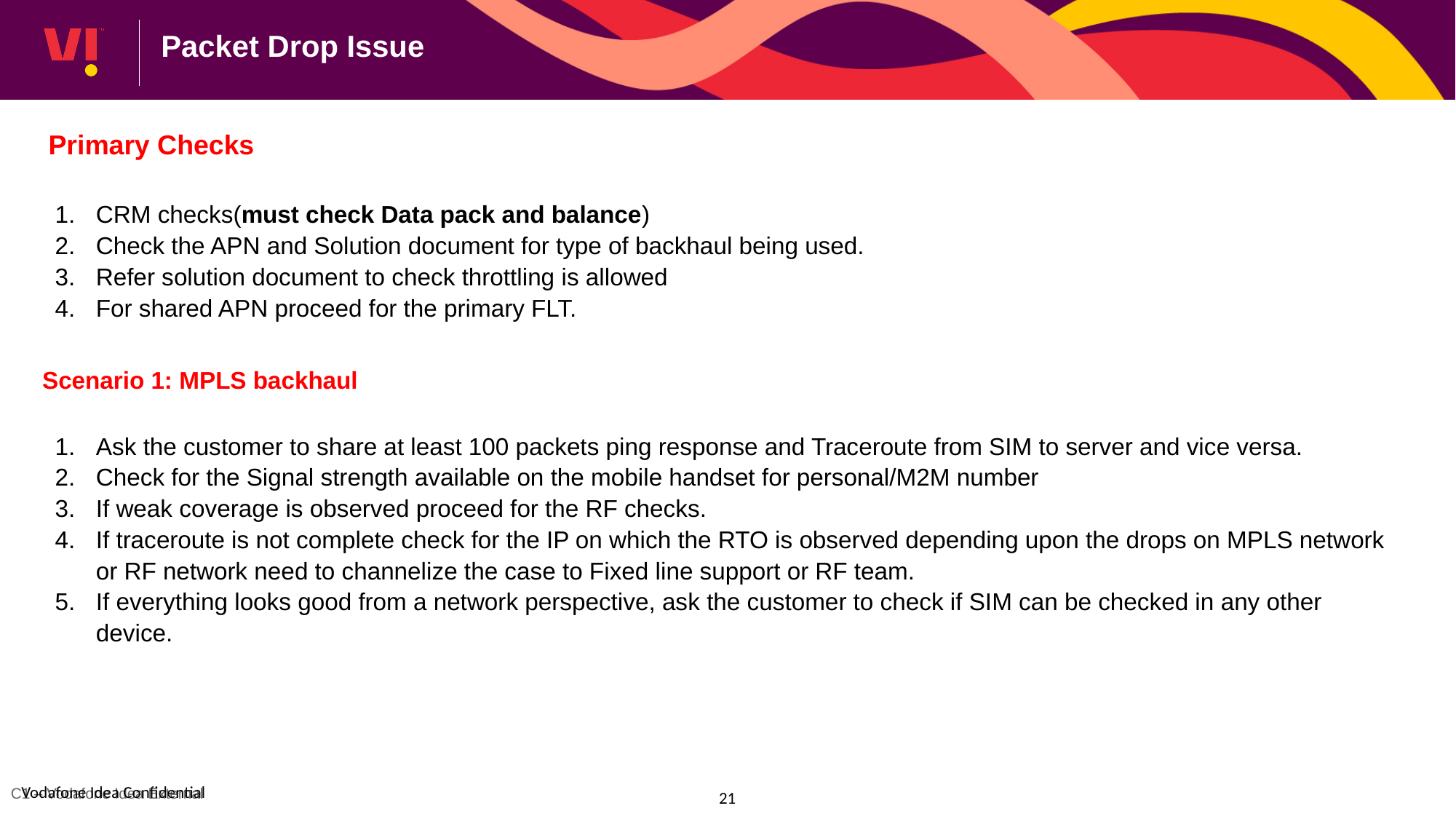

Packet Drop Issue
Primary Checks
CRM checks(must check Data pack and balance)
Check the APN and Solution document for type of backhaul being used.
Refer solution document to check throttling is allowed
For shared APN proceed for the primary FLT.
Scenario 1: MPLS backhaul
Ask the customer to share at least 100 packets ping response and Traceroute from SIM to server and vice versa.
Check for the Signal strength available on the mobile handset for personal/M2M number
If weak coverage is observed proceed for the RF checks.
If traceroute is not complete check for the IP on which the RTO is observed depending upon the drops on MPLS network or RF network need to channelize the case to Fixed line support or RF team.
If everything looks good from a network perspective, ask the customer to check if SIM can be checked in any other device.
21